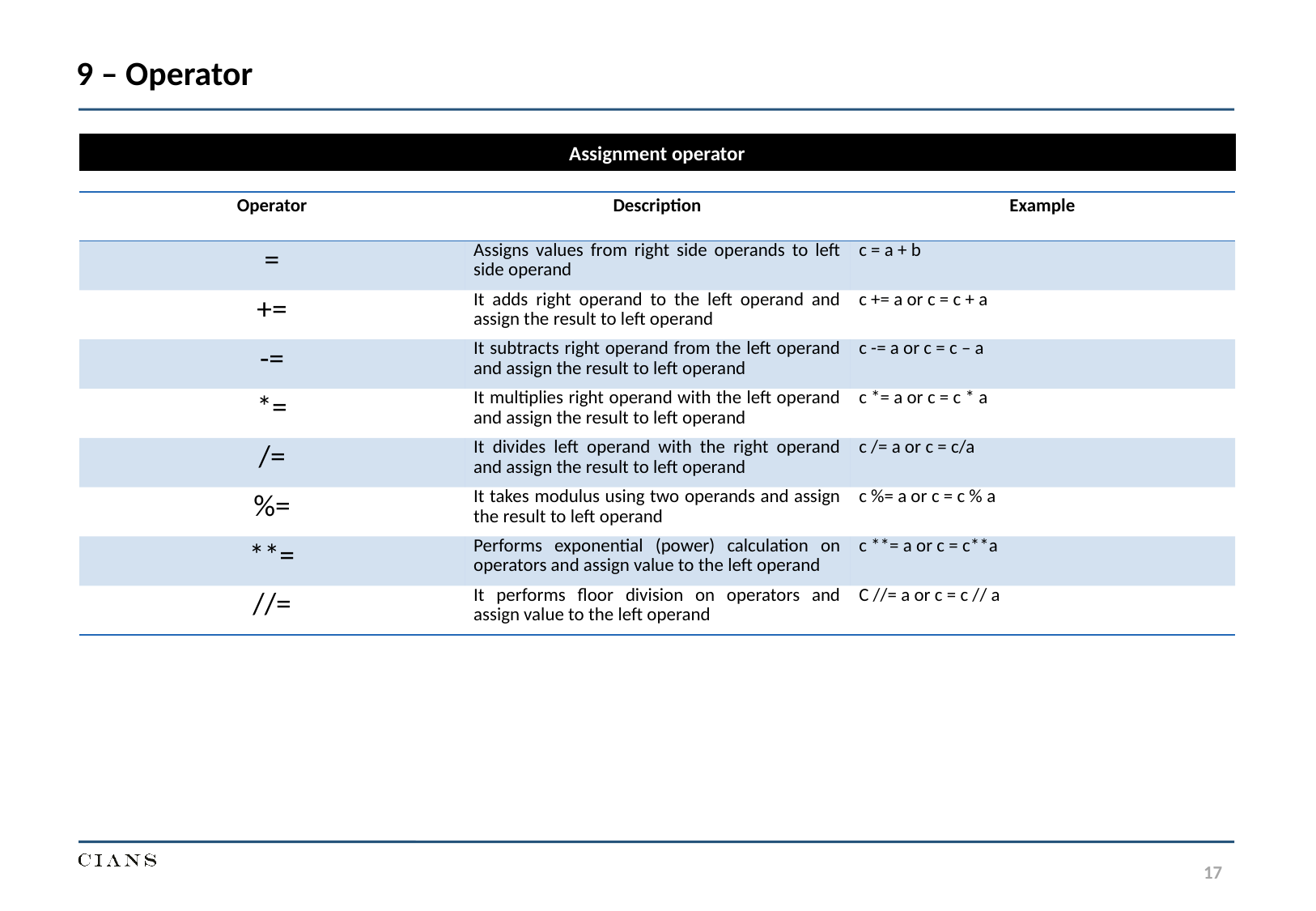

9 – Operator
Assignment operator
| Operator | Description | Example |
| --- | --- | --- |
| = | Assigns values from right side operands to left side operand | c = a + b |
| += | It adds right operand to the left operand and assign the result to left operand | c += a or c = c + a |
| -= | It subtracts right operand from the left operand and assign the result to left operand | c -= a or c = c – a |
| \*= | It multiplies right operand with the left operand and assign the result to left operand | c \*= a or c = c \* a |
| /= | It divides left operand with the right operand and assign the result to left operand | c /= a or c = c/a |
| %= | It takes modulus using two operands and assign the result to left operand | c %= a or c = c % a |
| \*\*= | Performs exponential (power) calculation on operators and assign value to the left operand | c \*\*= a or c = c\*\*a |
| //= | It performs floor division on operators and assign value to the left operand | C //= a or c = c // a |